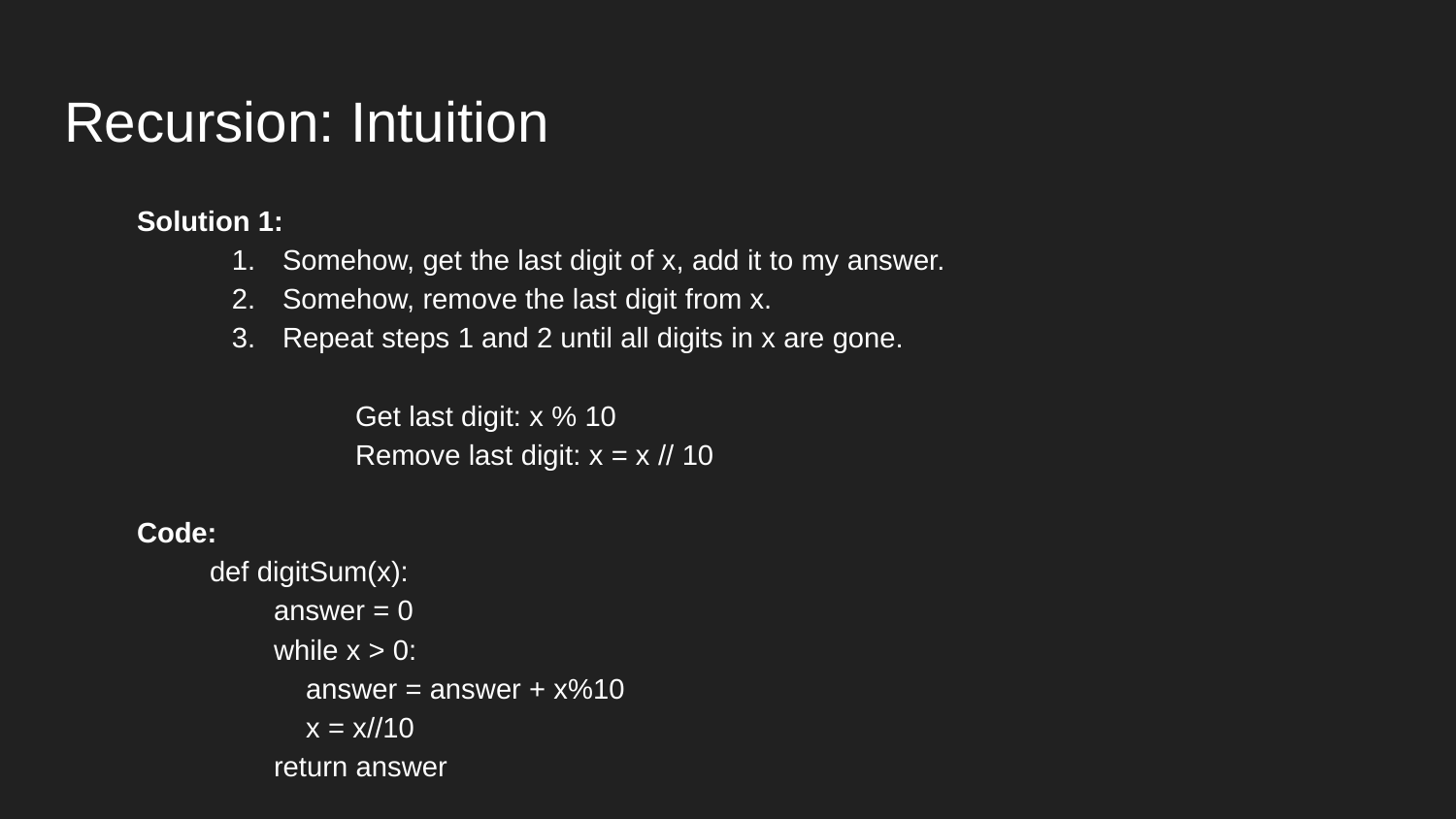

# Recursion: Intuition

Solution 1:
Somehow, get the last digit of x, add it to my answer.
Somehow, remove the last digit from x.
Repeat steps 1 and 2 until all digits in x are gone.

		Get last digit: x % 10
		Remove last digit: x = x // 10

Code:
def digitSum(x):
        answer = 0
        while x > 0:
            answer = answer + x%10
            x = x//10
        return answer